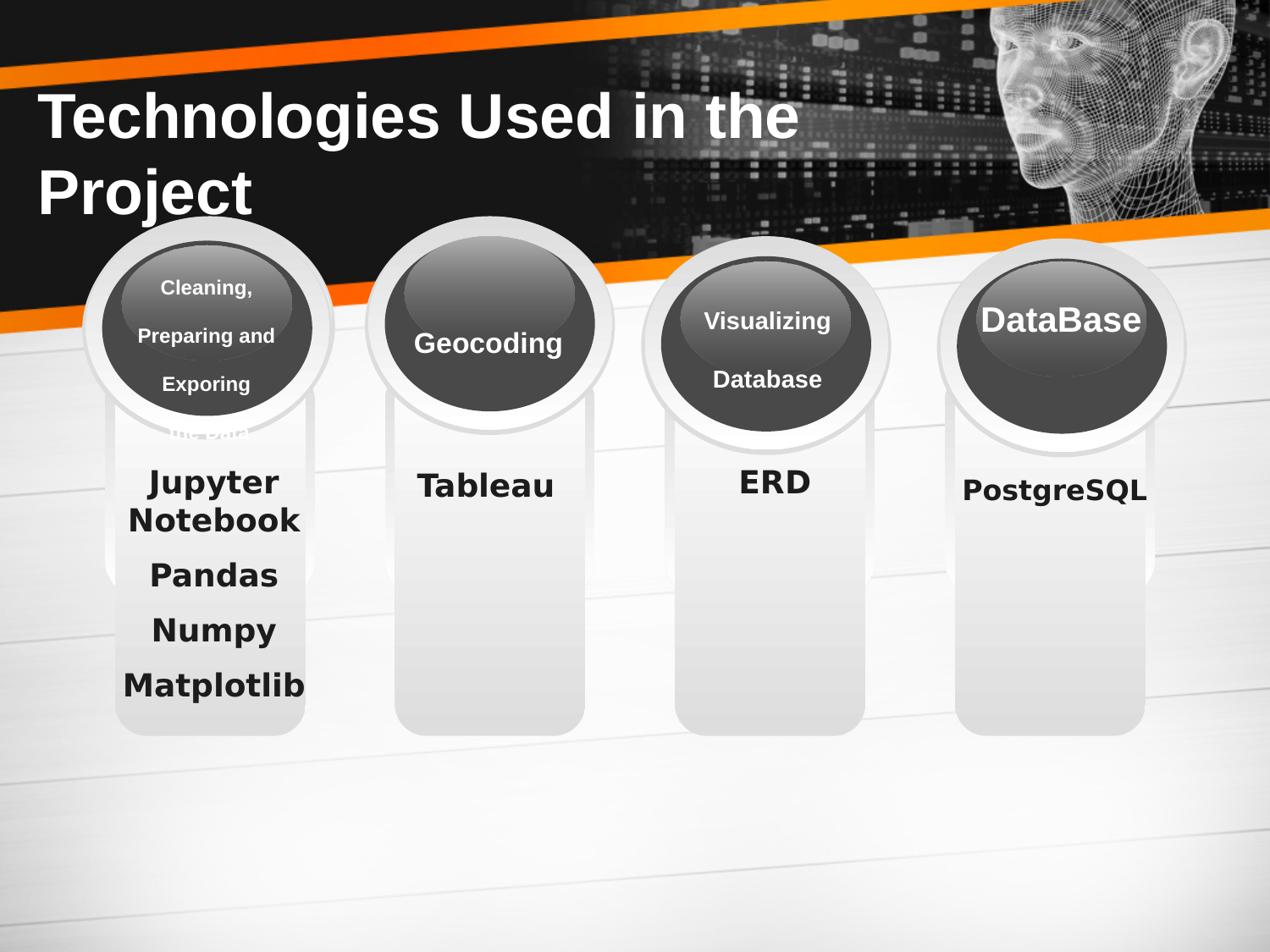

# Technologies Used in the Project

Geocoding

Cleaning, Preparing and Exporing
 the Data

Visualizing Database

DataBase

Jupyter Notebook

Pandas

Numpy

Matplotlib

Tableau

ERD

PostgreSQL